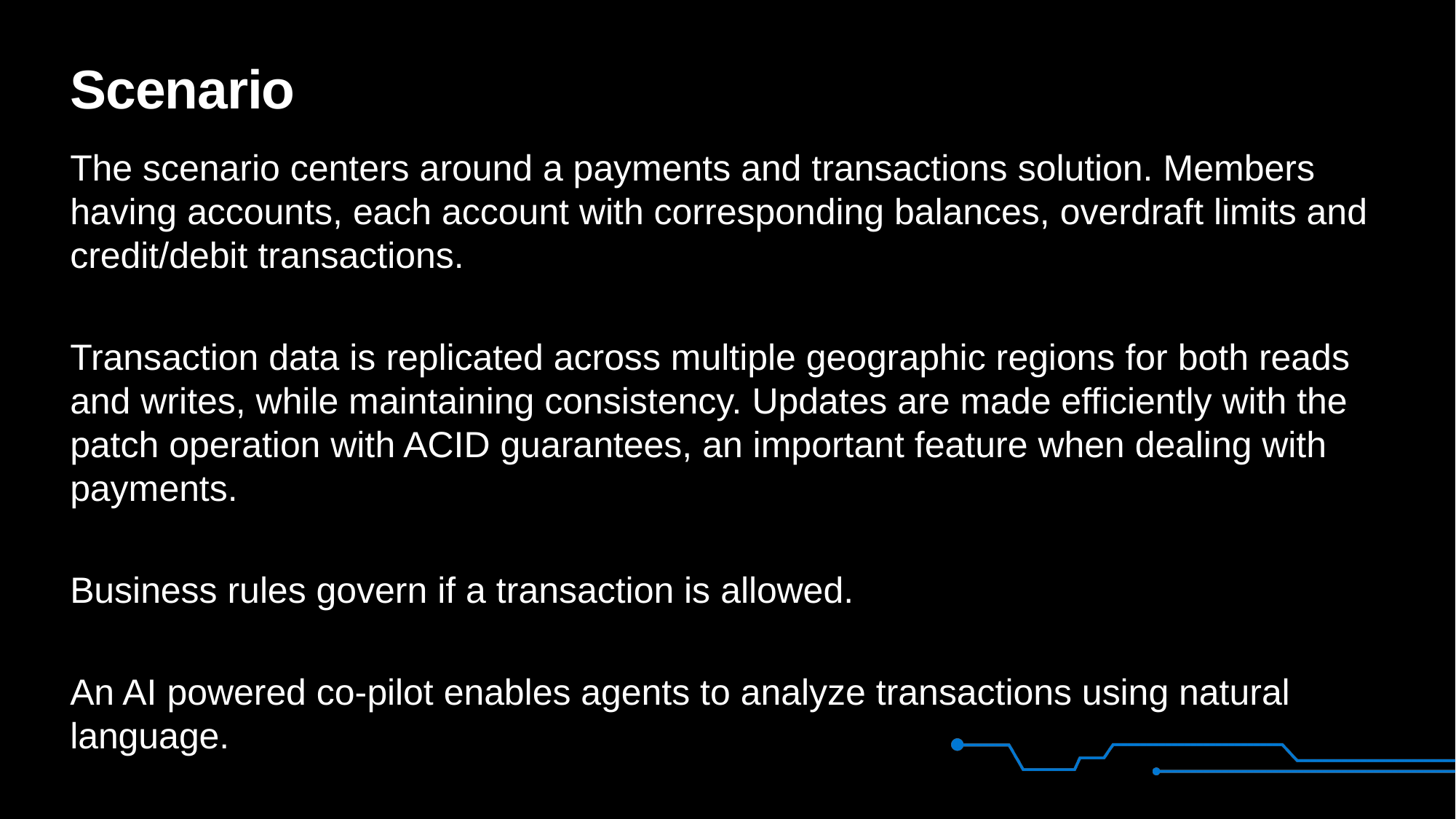

# Scenario
The scenario centers around a payments and transactions solution. Members having accounts, each account with corresponding balances, overdraft limits and credit/debit transactions.

Transaction data is replicated across multiple geographic regions for both reads and writes, while maintaining consistency. Updates are made efficiently with the patch operation with ACID guarantees, an important feature when dealing with payments.

Business rules govern if a transaction is allowed.

An AI powered co-pilot enables agents to analyze transactions using natural language.